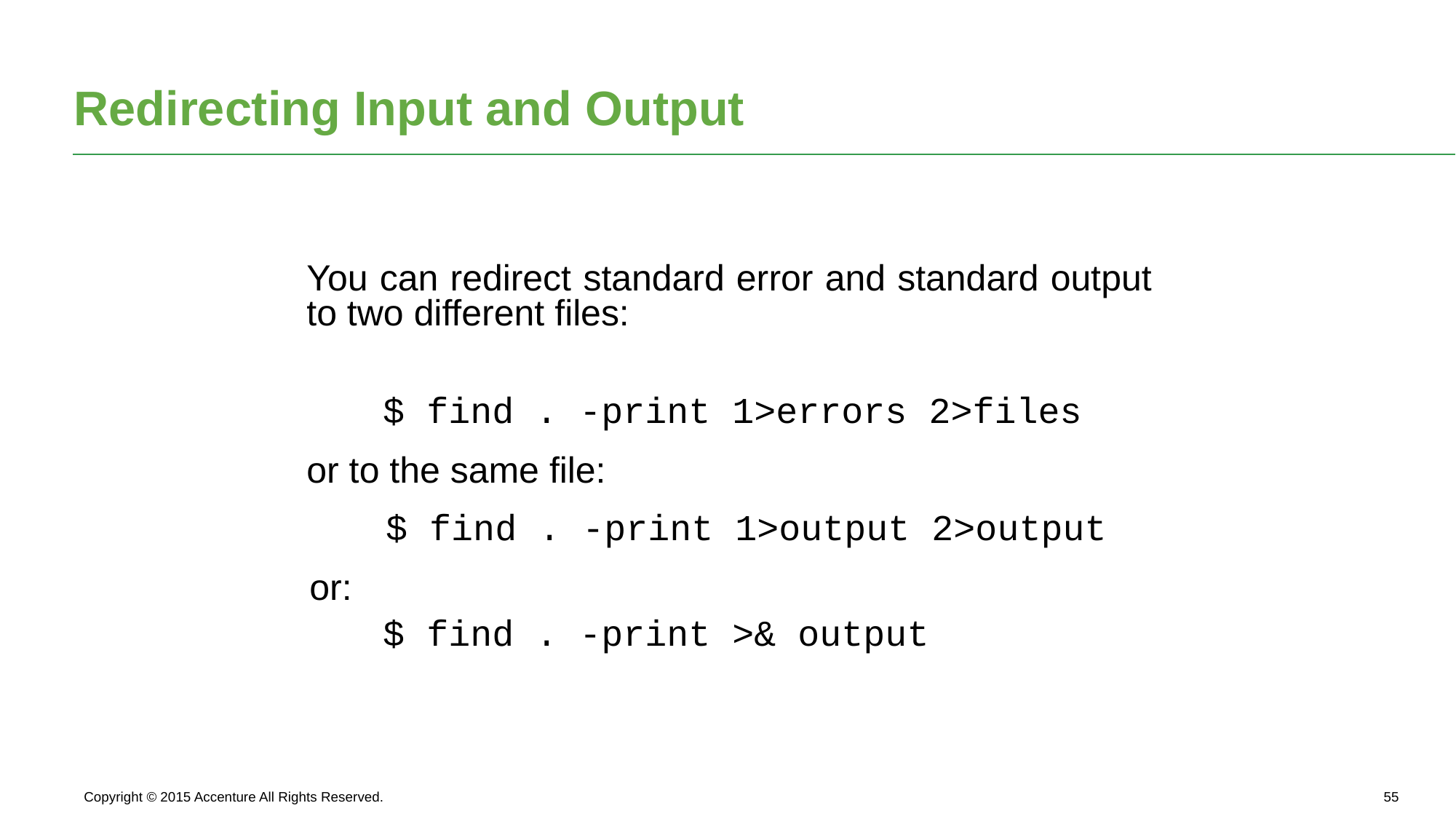

# Redirecting Input and Output
You can redirect standard error and standard output to two different files:
$ find . -print 1>errors 2>files
or to the same file:
$ find . -print 1>output 2>output
or:
$ find . -print >& output
Copyright © 2015 Accenture All Rights Reserved.
55